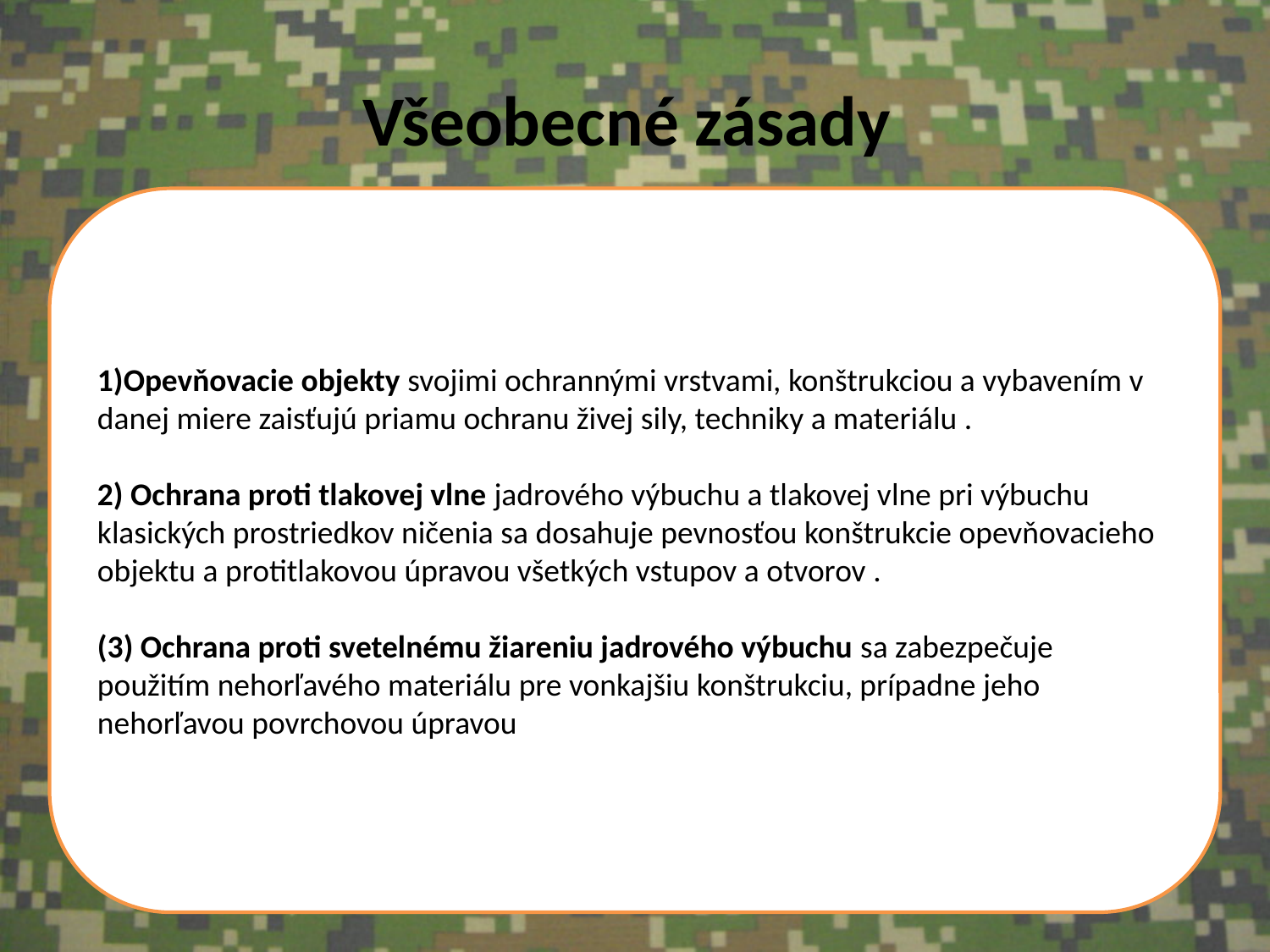

# Všeobecné zásady
1)Opevňovacie objekty svojimi ochrannými vrstvami, konštrukciou a vybavením v danej miere zaisťujú priamu ochranu živej sily, techniky a materiálu .

2) Ochrana proti tlakovej vlne jadrového výbuchu a tlakovej vlne pri výbuchu klasických prostriedkov ničenia sa dosahuje pevnosťou konštrukcie opevňovacieho objektu a protitlakovou úpravou všetkých vstupov a otvorov .

(3) Ochrana proti svetelnému žiareniu jadrového výbuchu sa zabezpečuje použitím nehorľavého materiálu pre vonkajšiu konštrukciu, prípadne jeho nehorľavou povrchovou úpravou
1)Opevňovacie objekty svojimi ochrannými vrstvami, konštrukciou a vybavením v danej miere zaisťujú priamu ochranu živej sily, techniky a materiálu .

2) Ochrana proti tlakovej vlne jadrového výbuchu a tlakovej vlne pri výbuchu klasických prostriedkov ničenia sa dosahuje pevnosťou konštrukcie opevňovacieho objektu a protitlakovou úpravou všetkých vstupov a otvorov .

(3) Ochrana proti svetelnému žiareniu jadrového výbuchu sa zabezpečuje použitím nehorľavého materiálu pre vonkajšiu konštrukciu, prípadne jeho nehorľavou povrchovou úpravou.